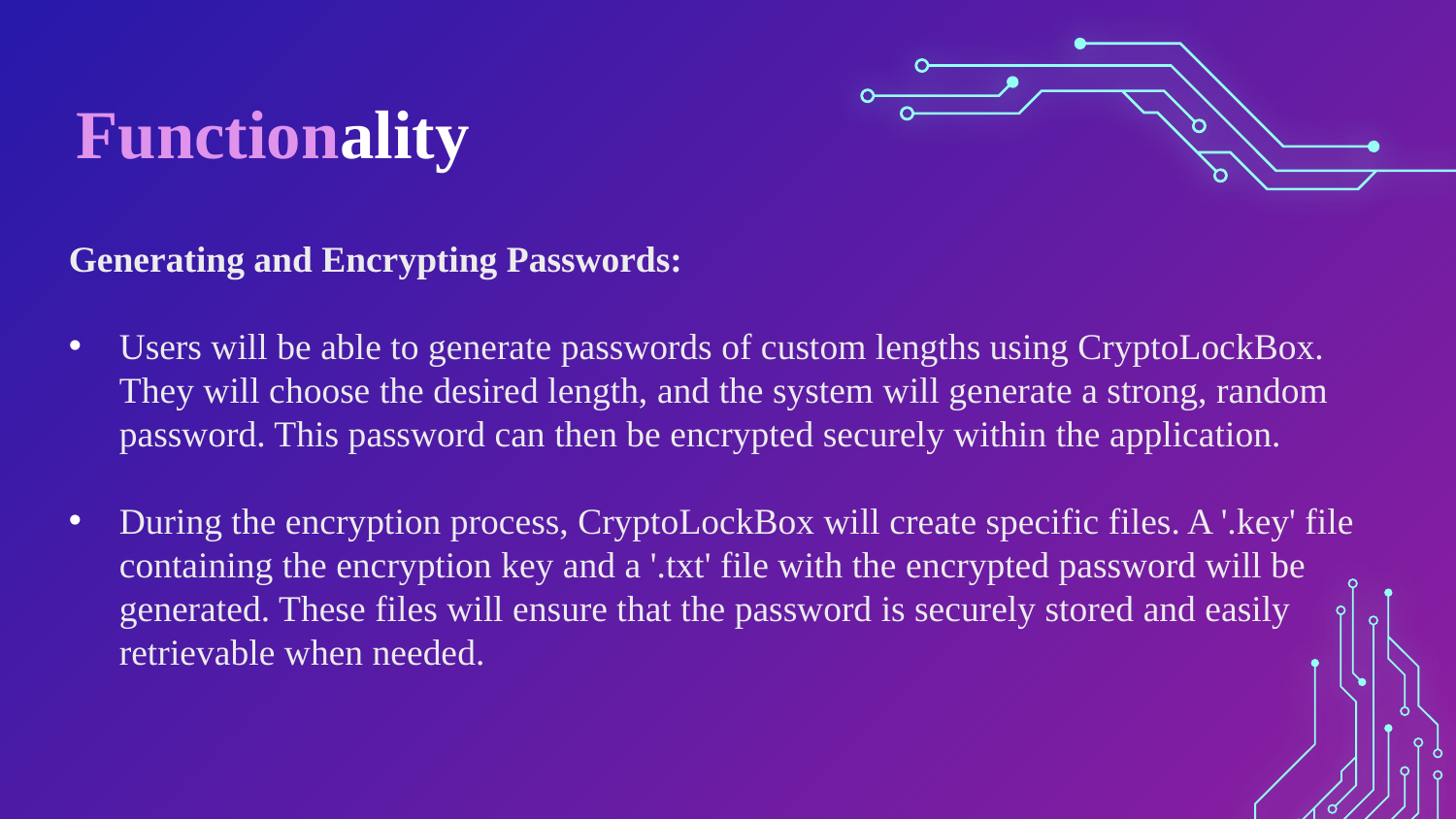

Functionality
Generating and Encrypting Passwords:

Users will be able to generate passwords of custom lengths using CryptoLockBox. They will choose the desired length, and the system will generate a strong, random password. This password can then be encrypted securely within the application.

During the encryption process, CryptoLockBox will create specific files. A '.key' file containing the encryption key and a '.txt' file with the encrypted password will be generated. These files will ensure that the password is securely stored and easily retrievable when needed.